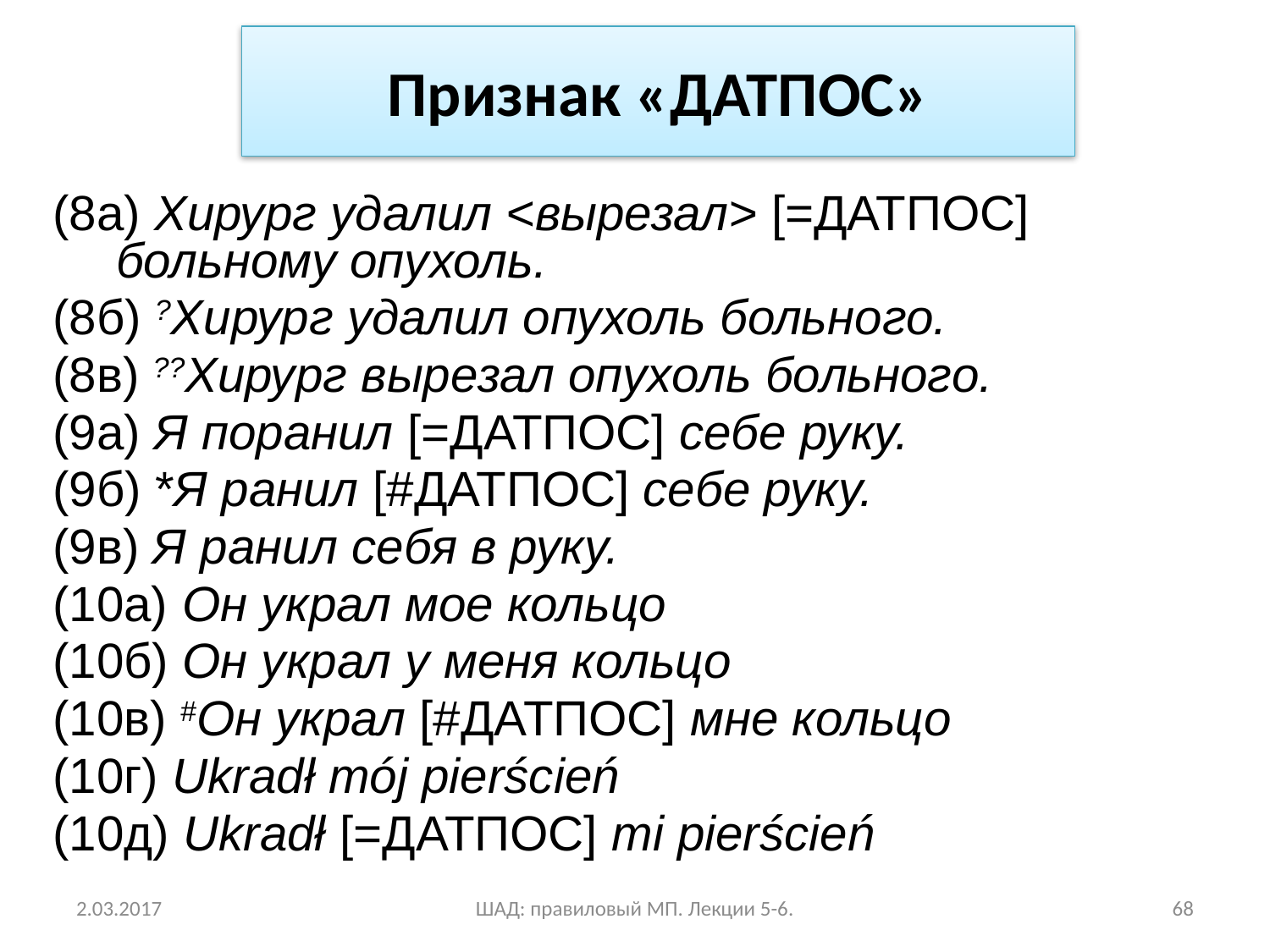

Признак «ДАТПОС»
(8а) Хирург удалил <вырезал> [=ДАТПОС] больному опухоль.
(8б) ?Хирург удалил опухоль больного.
(8в) ??Хирург вырезал опухоль больного.
(9а) Я поранил [=ДАТПОС] себе руку.
(9б) *Я ранил [#ДАТПОС] себе руку.
(9в) Я ранил себя в руку.
(10а) Он украл мое кольцо
(10б) Он украл у меня кольцо
(10в) #Он украл [#ДАТПОС] мне кольцо
(10г) Ukradł mój pierścień
(10д) Ukradł [=ДАТПОС] mi pierścień
2.03.2017
ШАД: правиловый МП. Лекции 5-6.

68